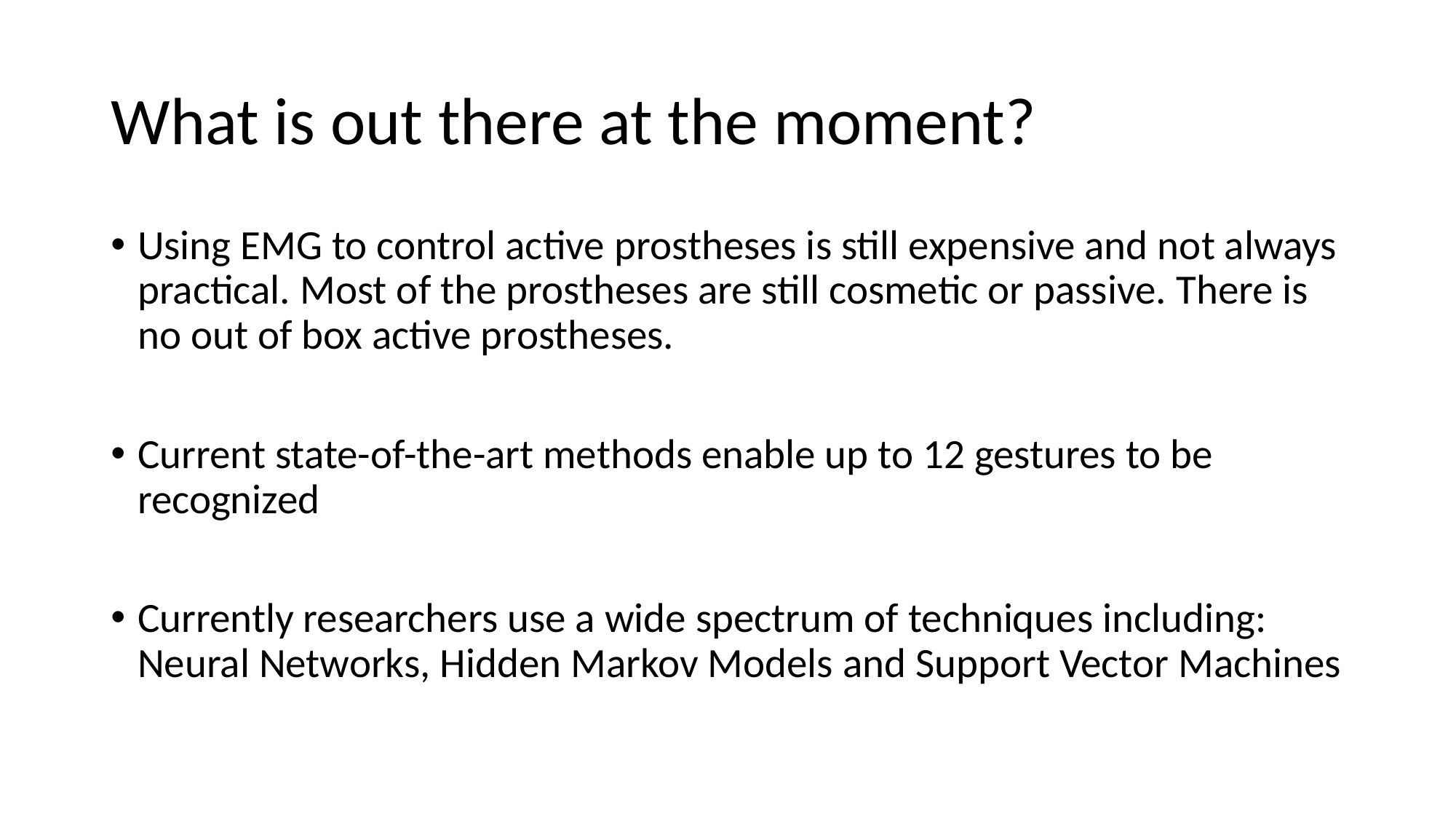

# What is out there at the moment?
Using EMG to control active prostheses is still expensive and not always practical. Most of the prostheses are still cosmetic or passive. There is no out of box active prostheses.

Current state-of-the-art methods enable up to 12 gestures to be recognized

Currently researchers use a wide spectrum of techniques including: Neural Networks, Hidden Markov Models and Support Vector Machines